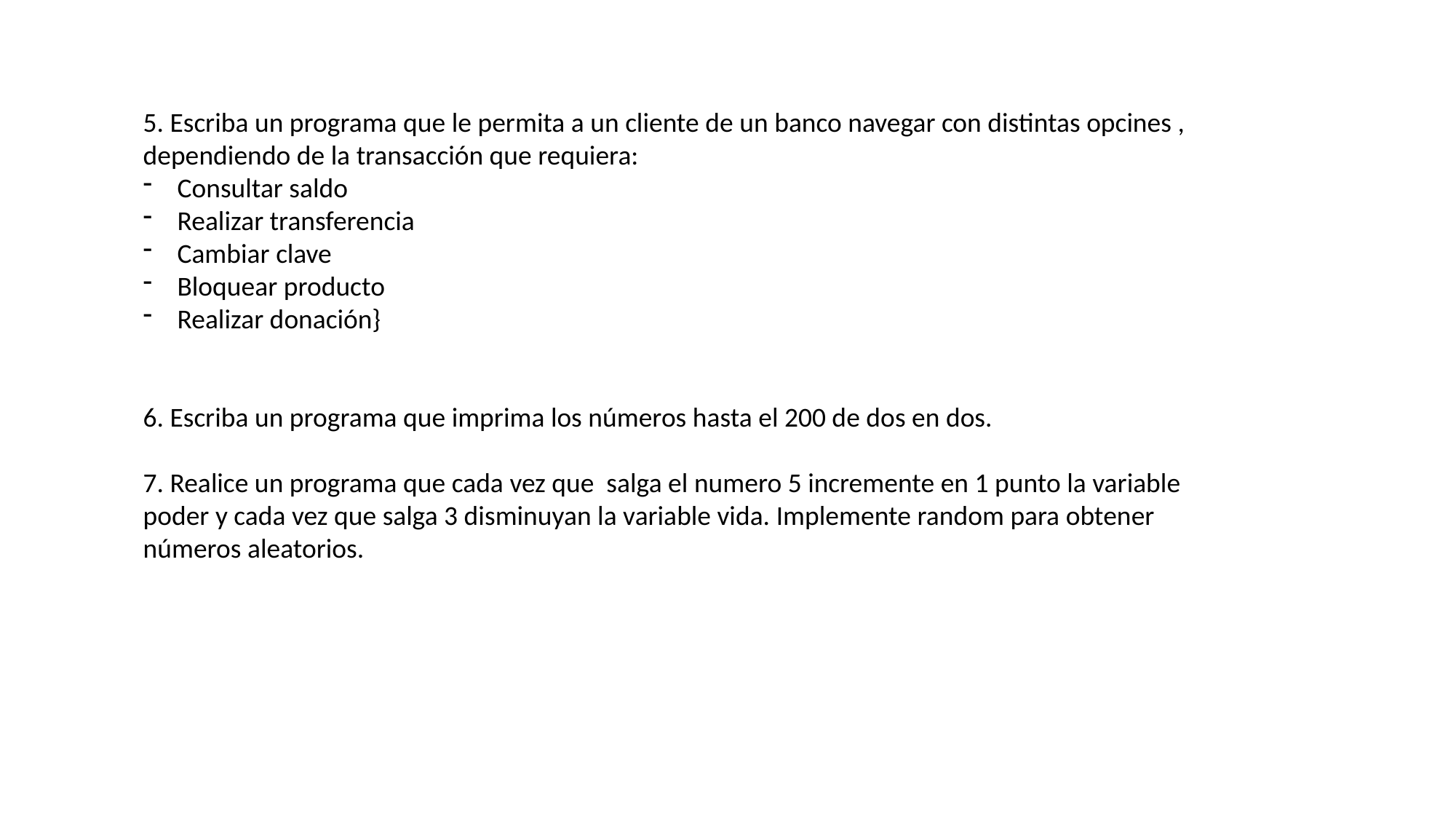

5. Escriba un programa que le permita a un cliente de un banco navegar con distintas opcines , dependiendo de la transacción que requiera:
Consultar saldo
Realizar transferencia
Cambiar clave
Bloquear producto
Realizar donación}

6. Escriba un programa que imprima los números hasta el 200 de dos en dos.

7. Realice un programa que cada vez que  salga el numero 5 incremente en 1 punto la variable poder y cada vez que salga 3 disminuyan la variable vida. Implemente random para obtener números aleatorios.